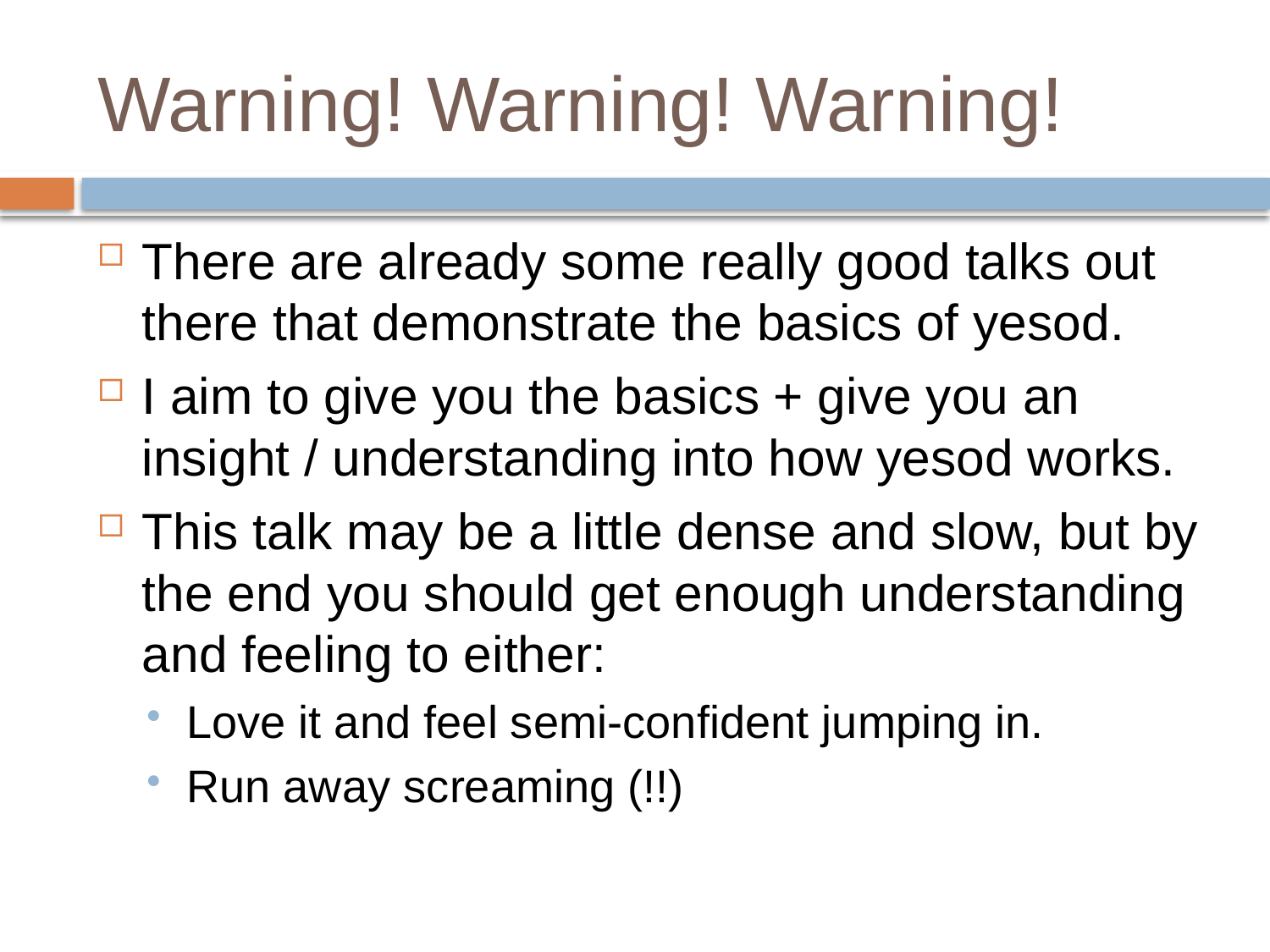

# Warning! Warning! Warning!
There are already some really good talks out there that demonstrate the basics of yesod.
I aim to give you the basics + give you an insight / understanding into how yesod works.
This talk may be a little dense and slow, but by the end you should get enough understanding and feeling to either:
Love it and feel semi-confident jumping in.
Run away screaming (!!)